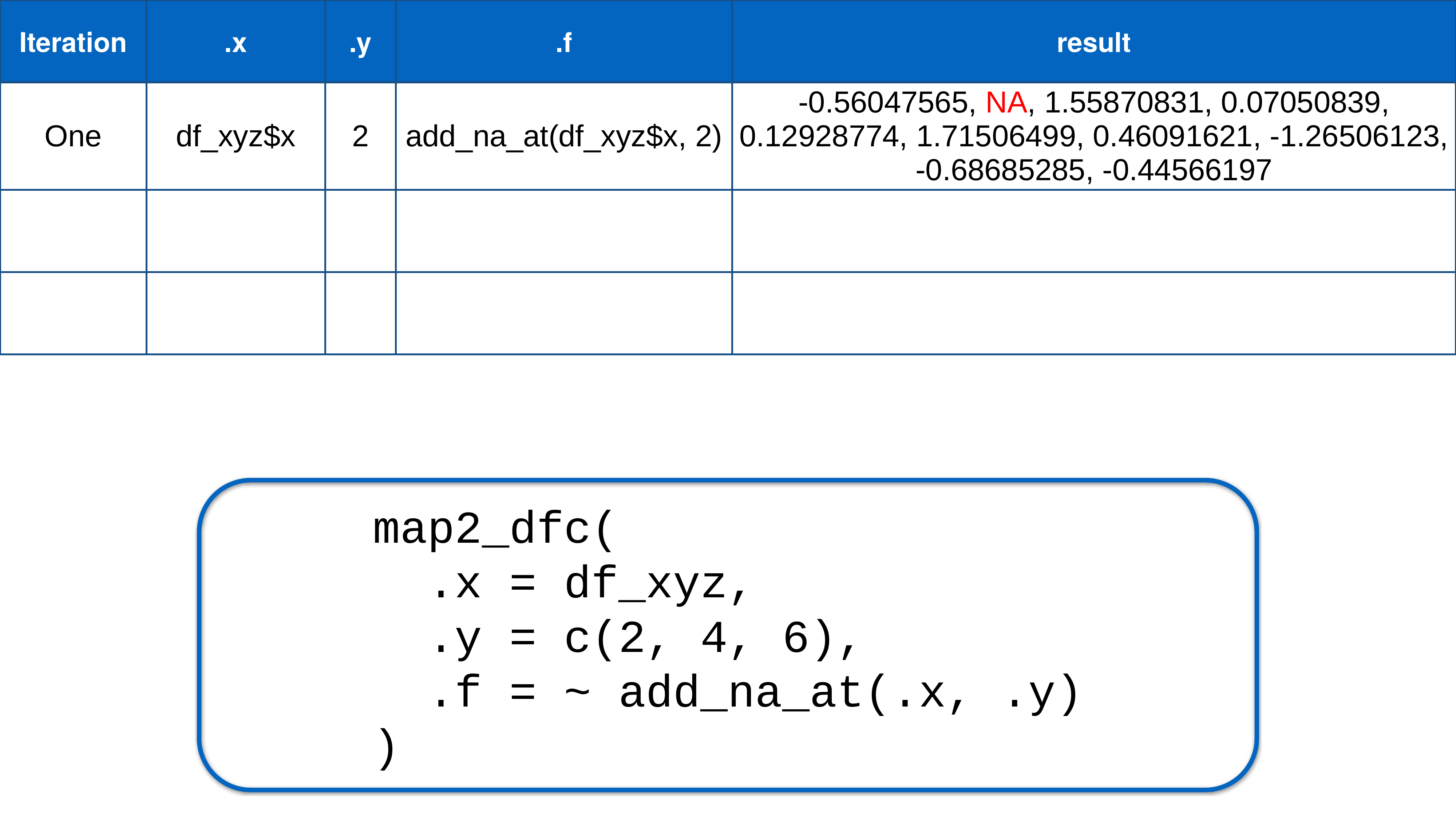

| Iteration | .x | .y | .f | result |
| --- | --- | --- | --- | --- |
| One | df\_xyz$x | 2 | add\_na\_at(df\_xyz$x, 2) | -0.56047565, NA, 1.55870831, 0.07050839, 0.12928774, 1.71506499, 0.46091621, -1.26506123, -0.68685285, -0.44566197 |
|  |  |  |  |  |
|  |  |  |  |  |

map2_dfc(
  .x = df_xyz,
  .y = c(2, 4, 6),
  .f = ~ add_na_at(.x, .y)
)